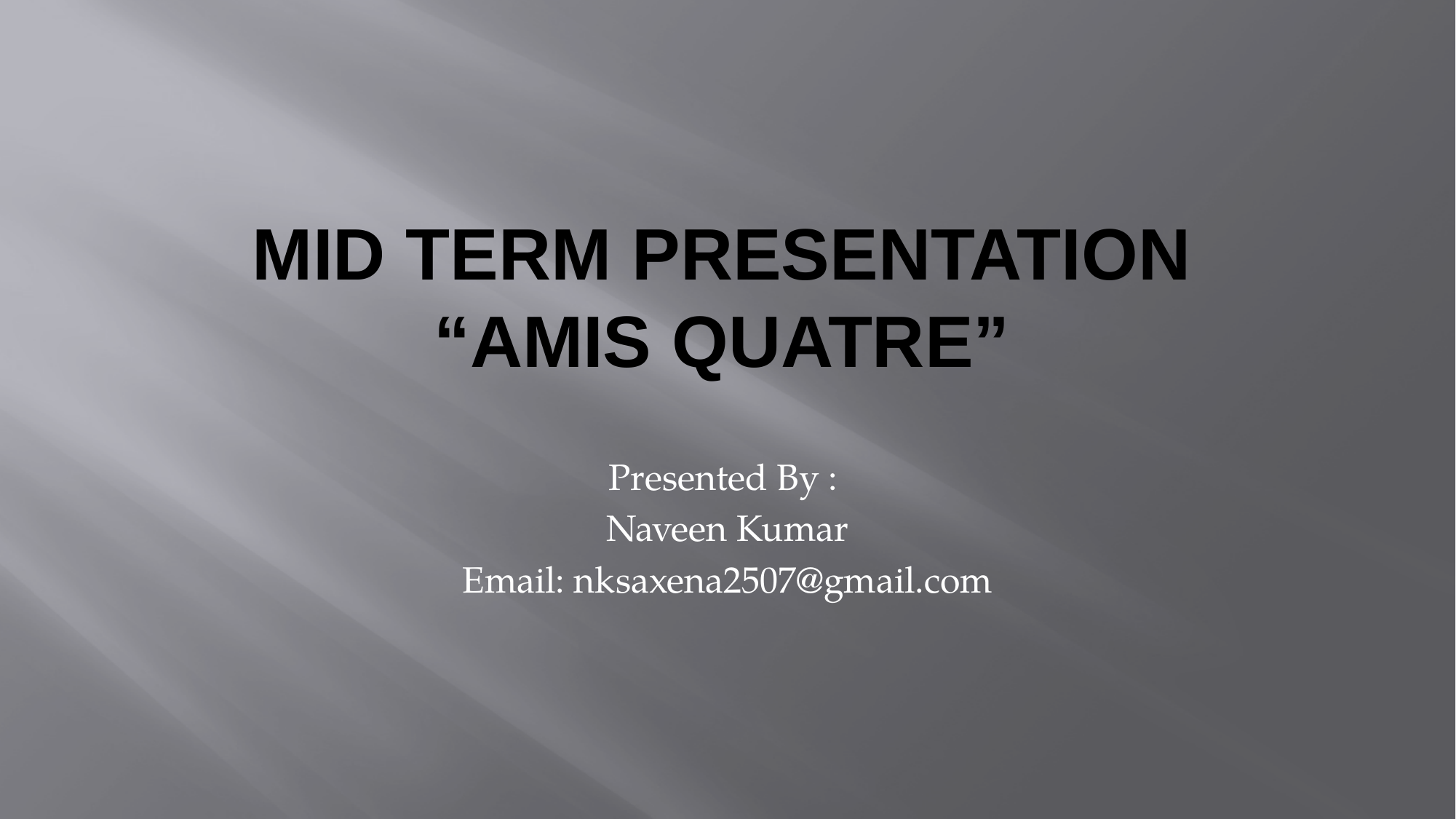

# Mid TERM Presentation “Amis quatre”

Presented By :
Naveen Kumar
Email: nksaxena2507@gmail.com